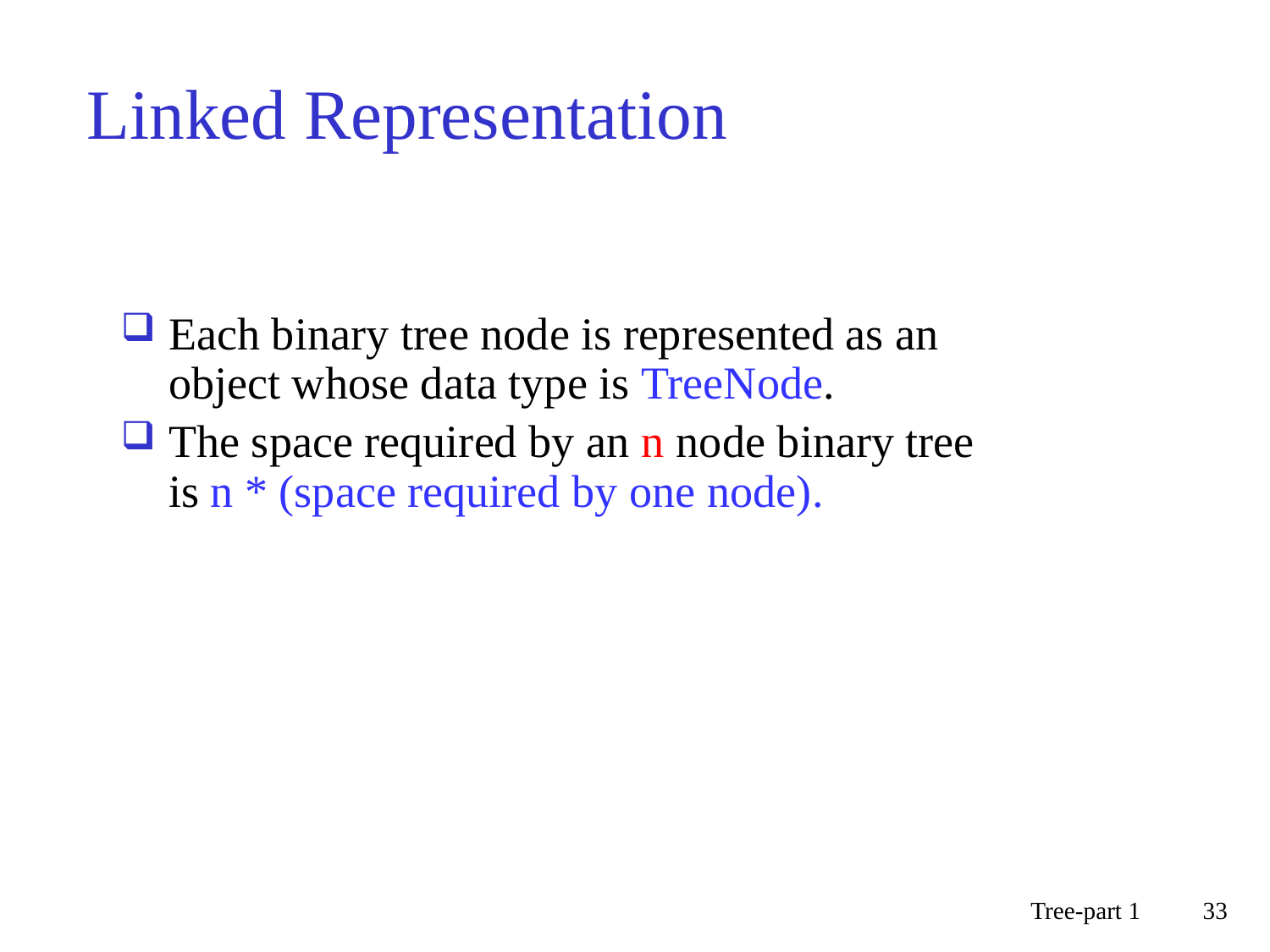

# Linked Representation
Each binary tree node is represented as an object whose data type is TreeNode.
The space required by an n node binary tree is n * (space required by one node).
Tree-part 1
33